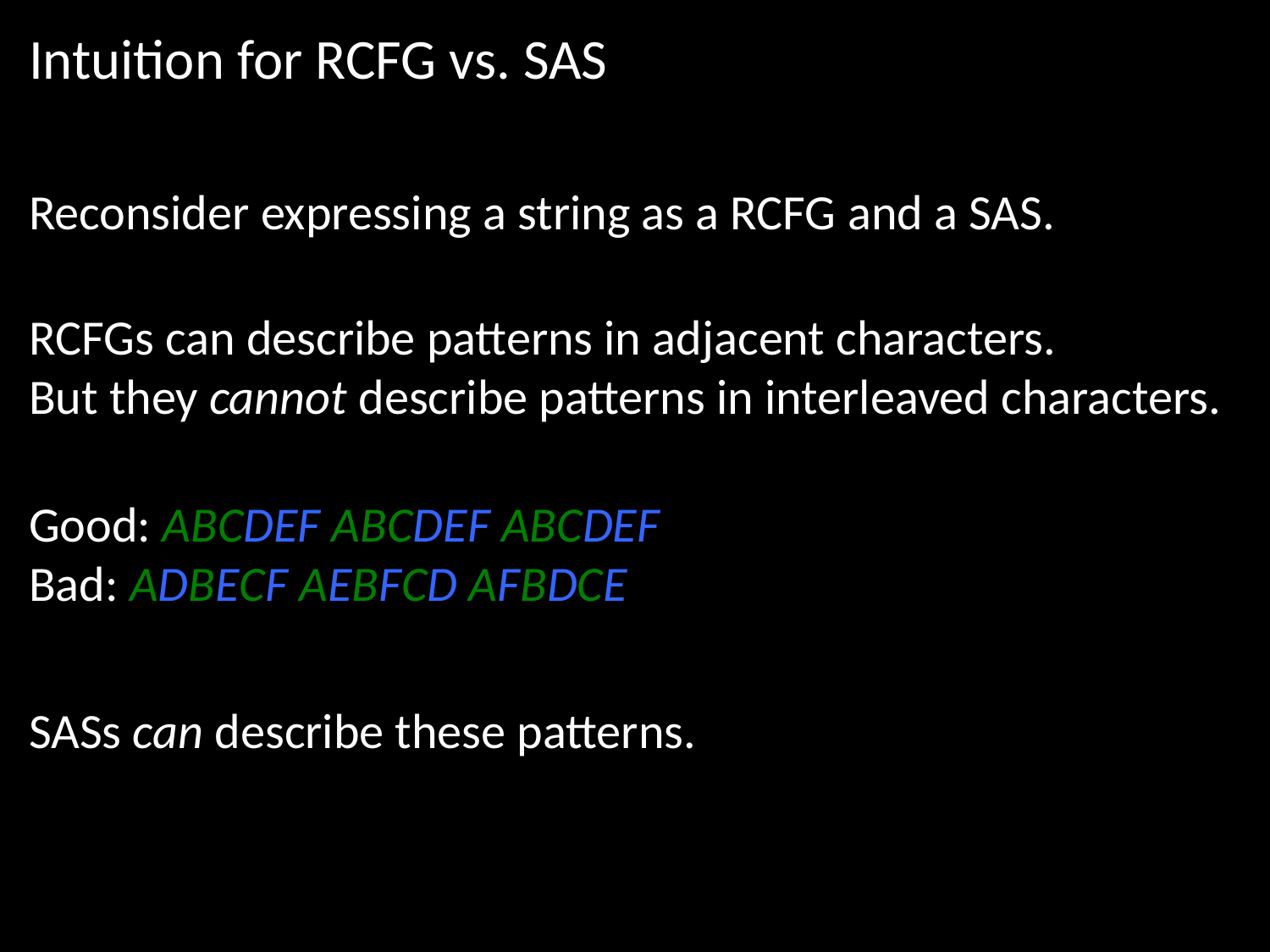

Intuition for RCFG vs. SAS
Reconsider expressing a string as a RCFG and a SAS.
RCFGs can describe patterns in adjacent characters.
But they cannot describe patterns in interleaved characters.
Good: ABCDEF ABCDEF ABCDEF
Bad: ADBECF AEBFCD AFBDCE
SASs can describe these patterns.